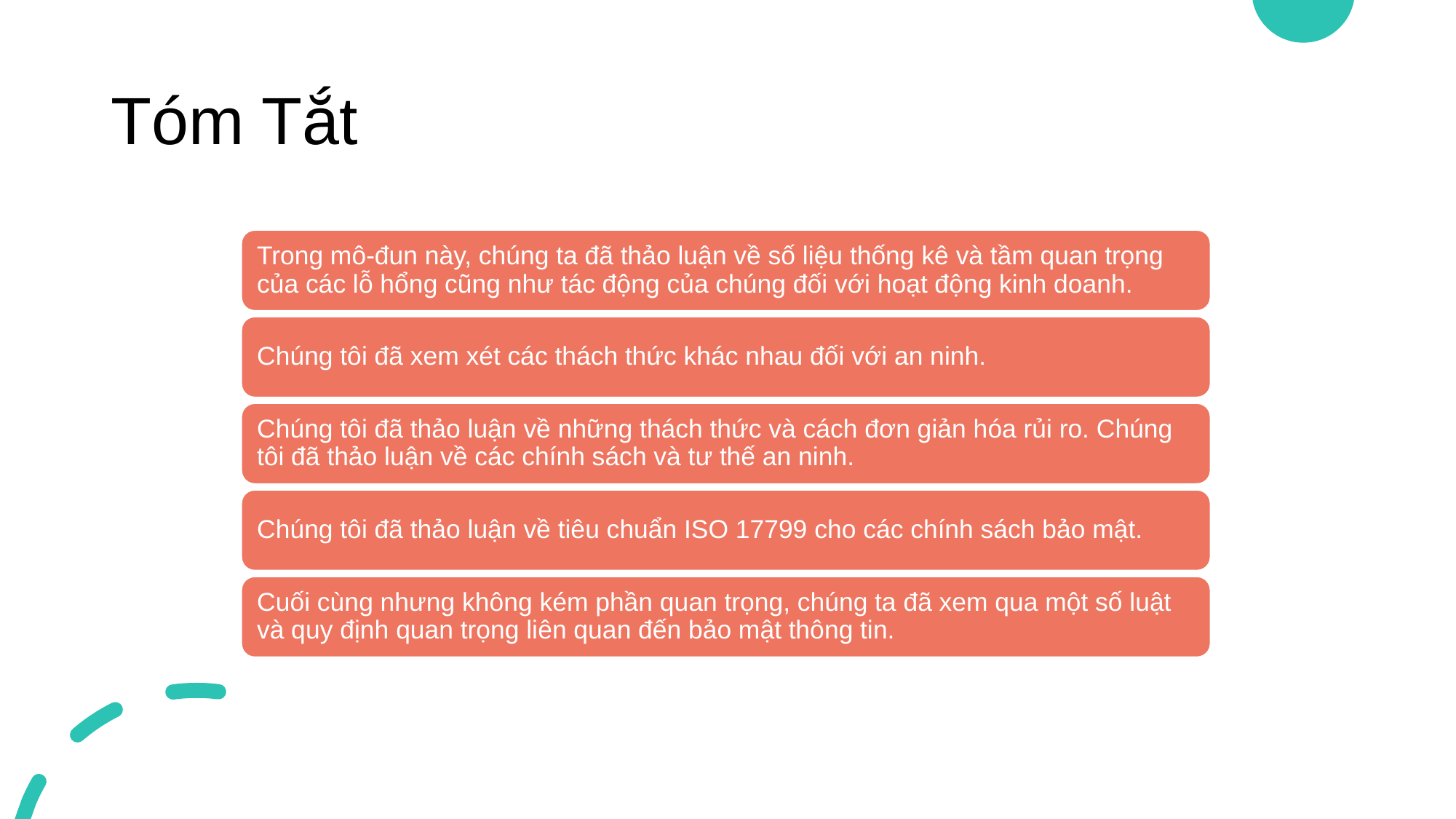

# Tóm Tắt
Trong mô-đun này, chúng ta đã thảo luận về số liệu thống kê và tầm quan trọng của các lỗ hổng cũng như tác động của chúng đối với hoạt động kinh doanh.
Chúng tôi đã xem xét các thách thức khác nhau đối với an ninh.
Chúng tôi đã thảo luận về những thách thức và cách đơn giản hóa rủi ro. Chúng tôi đã thảo luận về các chính sách và tư thế an ninh.
Chúng tôi đã thảo luận về tiêu chuẩn ISO 17799 cho các chính sách bảo mật.
Cuối cùng nhưng không kém phần quan trọng, chúng ta đã xem qua một số luật và quy định quan trọng liên quan đến bảo mật thông tin.